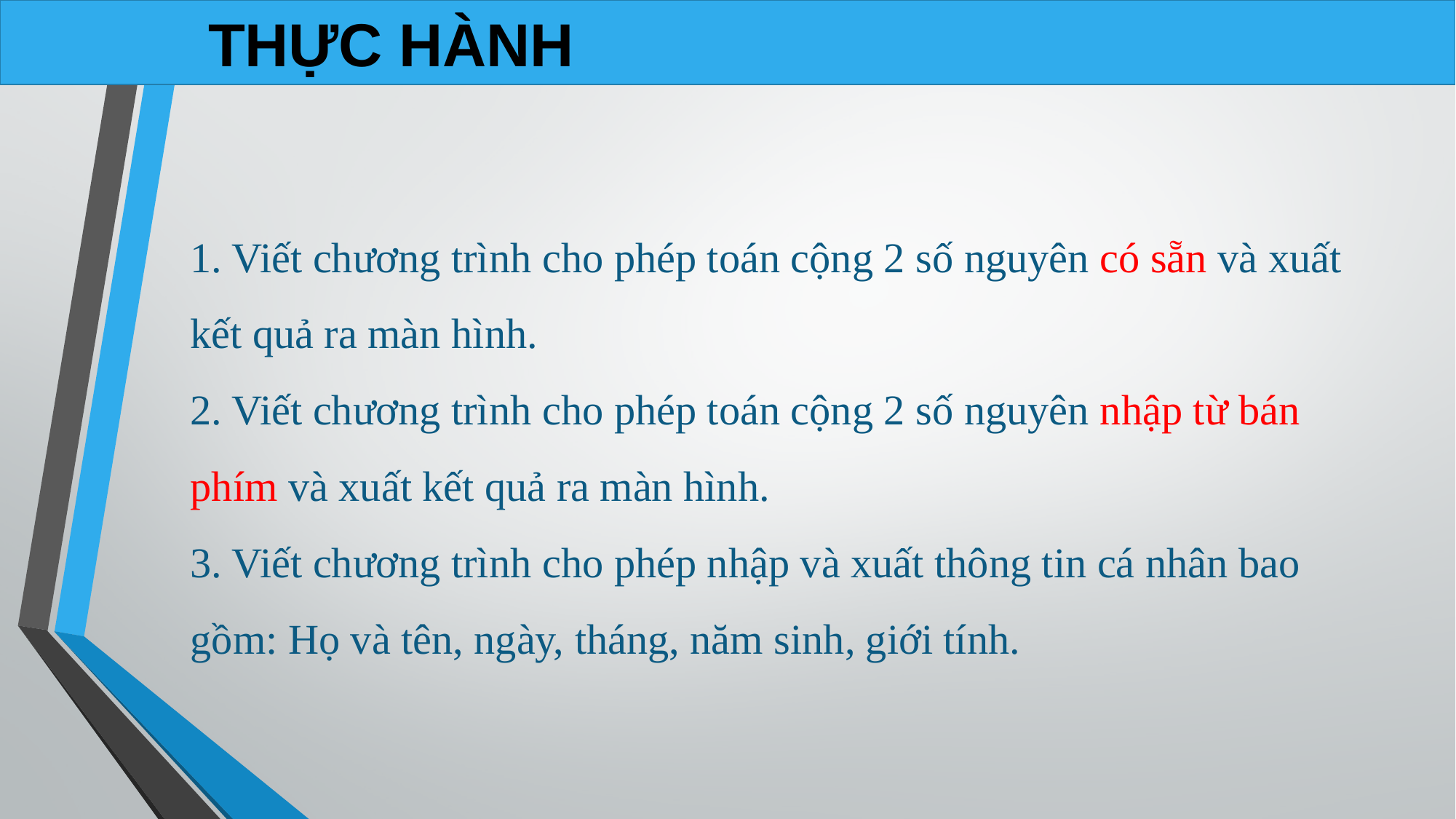

THỰC HÀNH
1. Viết chương trình cho phép toán cộng 2 số nguyên có sẵn và xuất kết quả ra màn hình.
2. Viết chương trình cho phép toán cộng 2 số nguyên nhập từ bán phím và xuất kết quả ra màn hình.
3. Viết chương trình cho phép nhập và xuất thông tin cá nhân bao gồm: Họ và tên, ngày, tháng, năm sinh, giới tính.